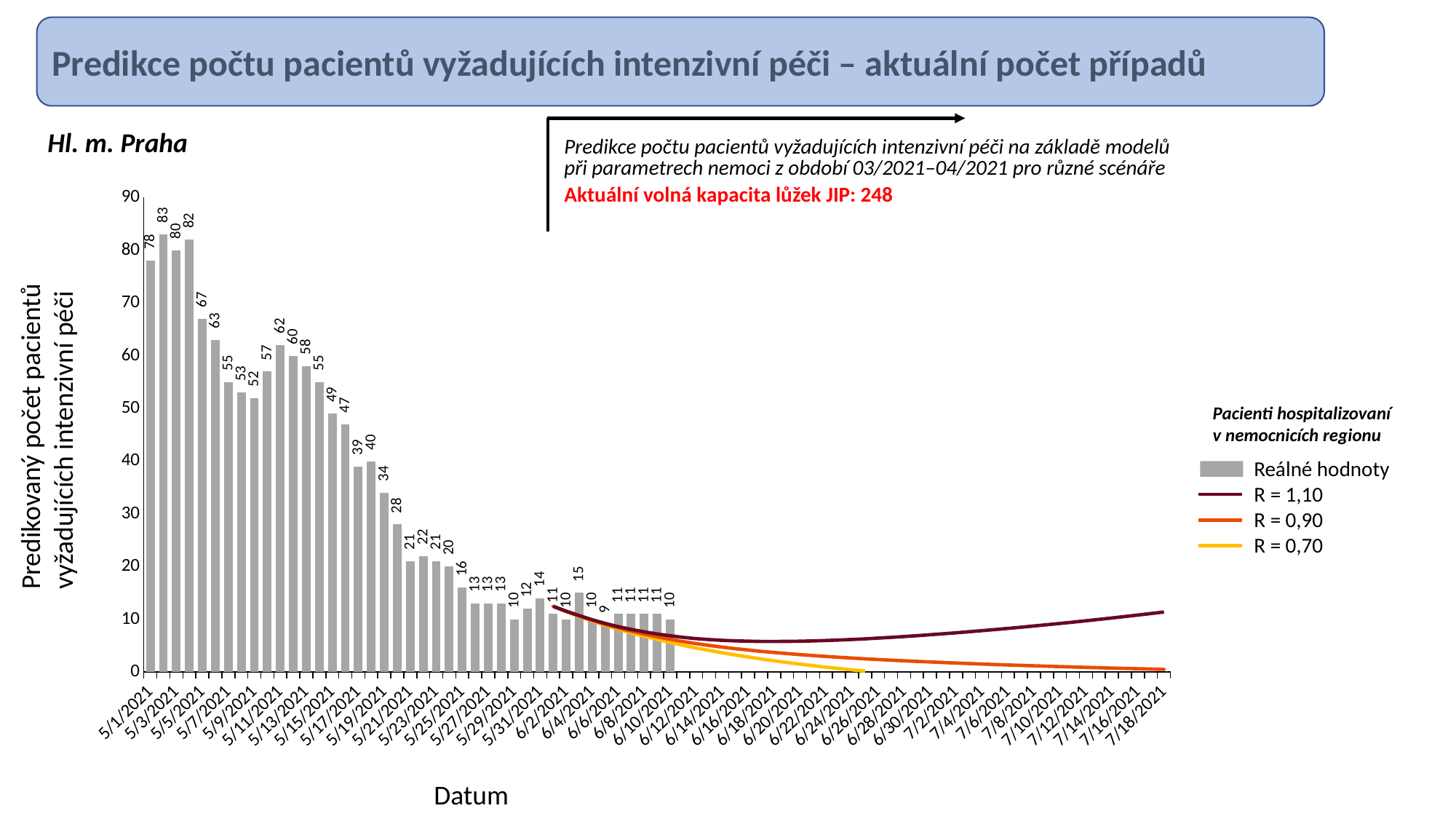

Predikce počtu pacientů vyžadujících intenzivní péči – aktuální počet případů
Hl. m. Praha
| Predikce počtu pacientů vyžadujících intenzivní péči na základě modelů při parametrech nemoci z období 03/2021–04/2021 pro různé scénáře |
| --- |
| Aktuální volná kapacita lůžek JIP: 248 |

### Chart

| Category |  |  |  |  |  |  |
|---|---|---|---|---|---|---|
| 44317 | 78.0 | None | None | None | None | None |
| 44318 | 83.0 | None | None | None | None | None |
| 44319 | 80.0 | None | None | None | None | None |
| 44320 | 82.0 | None | None | None | None | None |
| 44321 | 67.0 | None | None | None | None | None |
| 44322 | 63.0 | None | None | None | None | None |
| 44323 | 55.0 | None | None | None | None | None |
| 44324 | 53.0 | None | None | None | None | None |
| 44325 | 52.0 | None | None | None | None | None |
| 44326 | 57.0 | None | None | None | None | None |
| 44327 | 62.0 | None | None | None | None | None |
| 44328 | 60.0 | None | None | None | None | None |
| 44329 | 58.0 | None | None | None | None | None |
| 44330 | 55.0 | None | None | None | None | None |
| 44331 | 49.0 | None | None | None | None | None |
| 44332 | 47.0 | None | None | None | None | None |
| 44333 | 39.0 | None | None | None | None | None |
| 44334 | 40.0 | None | None | None | None | None |
| 44335 | 34.0 | None | None | None | None | None |
| 44336 | 28.0 | None | None | None | None | None |
| 44337 | 21.0 | None | None | None | None | None |
| 44338 | 22.0 | None | None | None | None | None |
| 44339 | 21.0 | None | None | None | None | None |
| 44340 | 20.0 | None | None | None | None | None |
| 44341 | 16.0 | None | None | None | None | None |
| 44342 | 13.0 | None | None | None | None | None |
| 44343 | 13.0 | None | None | None | None | None |
| 44344 | 13.0 | None | None | None | None | None |
| 44345 | 10.0 | None | None | None | None | None |
| 44346 | 12.0 | None | None | None | None | None |
| 44347 | 14.0 | None | None | None | None | None |
| 44348 | 11.0 | 12.432730020456304 | None | 12.44827172820281 | 12.463813435949316 | None |
| 44349 | 10.0 | 11.458210276694277 | None | 11.501485599272097 | 11.545192635953985 | None |
| 44350 | 15.0 | 10.554324947113411 | None | 10.634749274190293 | 10.7157281224049 | None |
| 44351 | 10.0 | 9.68194461946112 | None | 9.806813790523073 | 9.931897975177717 | None |
| 44352 | 9.0 | 8.868368817453732 | None | 9.045994329652896 | 9.225516793763603 | None |
| 44353 | 11.0 | 8.128591639802067 | None | 8.369083376707897 | 8.615827803215407 | None |
| 44354 | 11.0 | 7.436882055638 | None | 7.7523570815133125 | 8.082016385468723 | None |
| 44355 | 11.0 | 6.787358162281789 | None | 7.189434701835642 | 7.618606095122374 | None |
| 44356 | 11.0 | 6.181758490296126 | None | 6.679389466417192 | 7.220951567426956 | None |
| 44357 | 10.0 | 5.610324026027134 | None | 6.211042130936841 | 6.876512232638353 | None |
| 44358 | 0.0 | 5.063758125927572 | None | 5.773675323120193 | 6.575546647481998 | None |
| 44359 | 0.0 | 4.558385371443054 | None | 5.383496442943732 | 6.335331143925226 | None |
| 44360 | 0.0 | 4.100649423585677 | None | 5.046322869409793 | 6.162086684539428 | None |
| 44361 | 0.0 | 3.654261995394779 | None | 4.724078469561851 | 6.015717216589199 | None |
| 44362 | 0.0 | 3.2401944988905598 | None | 4.436181388708529 | 5.914619604363267 | None |
| 44363 | 0.0 | 2.856254769039591 | None | 4.178368395160618 | 5.852570423199319 | None |
| 44364 | 0.0 | 2.474779892590049 | None | 3.9221880102963627 | 5.801791484096292 | None |
| 44365 | 0.0 | 2.1322572420578094 | None | 3.7037172942098024 | 5.797858606182462 | None |
| 44366 | 0.0 | 1.8060831225002754 | None | 3.4990355007955247 | 5.816385745097952 | None |
| 44367 | 0.0 | 1.4861244947167913 | None | 3.2972978632345615 | 5.84593739835535 | None |
| 44368 | 0.0 | 1.1999091584479267 | None | 3.125945480161472 | 5.912107355761849 | None |
| 44369 | 0.0 | 0.9167798770677106 | None | 2.953054418514123 | 5.982328162277563 | None |
| 44370 | 0.0 | 0.6526046316794977 | None | 2.794052670849589 | 6.072687803254977 | None |
| 44371 | 0.0 | 0.4031390748937702 | None | 2.644904987999917 | 6.17893323297543 | None |
| 44372 | 0.0 | 0.16360522302913905 | None | 2.5003536300659306 | 6.2950865664267734 | None |
| 44373 | 0.0 | None | None | 2.3748394840973797 | 6.434720258416403 | None |
| 44374 | 0.0 | None | None | 2.2464937032798167 | 6.576277456297657 | None |
| 44375 | 0.0 | None | None | 2.1294416817961777 | 6.733236705114259 | None |
| 44376 | 0.0 | None | None | 2.0144190481087256 | 6.89608913664156 | None |
| 44377 | 0.0 | None | None | 1.9085813877003015 | 7.072547433070564 | None |
| 44378 | 0.0 | None | None | 1.8067755192744044 | 7.25654618278256 | None |
| 44379 | 0.0 | None | None | 1.705963509364369 | 7.445576200653836 | None |
| 44380 | 0.0 | None | None | 1.6102130835035815 | 7.643288744840474 | None |
| 44381 | 0.0 | None | None | 1.5153213886279038 | 7.845673873720155 | None |
| 44382 | 0.0 | None | None | 1.4270487013150046 | 8.057987618994453 | None |
| 44383 | 0.0 | None | None | 1.340815044176737 | 8.27636508573565 | None |
| 44384 | 0.0 | None | None | 1.2585495830129043 | 8.502348892877428 | None |
| 44385 | 0.0 | None | None | 1.1800031129081516 | 8.735560961548854 | None |
| 44386 | 0.0 | None | None | 1.1026843201353504 | 8.973376373080827 | None |
| 44387 | 0.0 | None | None | 1.0278923665841617 | 9.217379869340228 | None |
| 44388 | 0.0 | None | None | 0.9553442309995274 | 9.467682752504254 | None |
| 44389 | 0.0 | None | None | 0.8853699530604089 | 9.723881753693174 | None |
| 44390 | 0.0 | None | None | 0.8175759469073423 | 9.986626513647803 | None |
| 44391 | 0.0 | None | None | 0.7501310928414804 | 10.253793183309146 | None |
| 44392 | 0.0 | None | None | 0.6890532241002296 | 10.530901983078536 | None |
| 44393 | 0.0 | None | None | 0.625608216054589 | 10.809912404312321 | None |
| 44394 | 0.0 | None | None | 0.5674430575982812 | 11.098123944007689 | None |
| 44395 | 0.0 | None | None | 0.5095630403192868 | 11.391259383763341 | None |
|  | None | None | None | None | None | None |
|  | None | None | None | None | None | None |
|  | None | None | None | None | None | None |
|  | None | None | None | None | None | None |
|  | None | None | None | None | None | None |
|  | None | None | None | None | None | None |
|  | None | None | None | None | None | None |
|  | None | None | None | None | None | None |
|  | None | None | None | None | None | None |
|  | None | None | None | None | None | None |
|  | None | None | None | None | None | None |
|  | None | None | None | None | None | None |
|  | None | None | None | None | None | None |
|  | None | None | None | None | None | None |
|  | None | None | None | None | None | None |
|  | None | None | None | None | None | None |
|  | None | None | None | None | None | None |
|  | None | None | None | None | None | None |
|  | None | None | None | None | None | None |
|  | None | None | None | None | None | None |
|  | None | None | None | None | None | None |
|  | None | None | None | None | None | None |
|  | None | None | None | None | None | None |
|  | None | None | None | None | None | None |
|  | None | None | None | None | None | None |
|  | None | None | None | None | None | None |
|  | None | None | None | None | None | None |
|  | None | None | None | None | None | None |
|  | None | None | None | None | None | None |
|  | None | None | None | None | None | None |
|  | None | None | None | None | None | None |
|  | None | None | None | None | None | None |
|  | None | None | None | None | None | None |
|  | None | None | None | None | None | None |
|  | None | None | None | None | None | None |
|  | None | None | None | None | None | None |
|  | None | None | None | None | None | None |
|  | None | None | None | None | None | None |
|  | None | None | None | None | None | None |
|  | None | None | None | None | None | None |
|  | None | None | None | None | None | None |
|  | None | None | None | None | None | None |
|  | None | None | None | None | None | None |
|  | None | None | None | None | None | None |
|  | None | None | None | None | None | None |
|  | None | None | None | None | None | None |
|  | None | None | None | None | None | None |
|  | None | None | None | None | None | None |
|  | None | None | None | None | None | None |
|  | None | None | None | None | None | None |
|  | None | None | None | None | None | None |
|  | None | None | None | None | None | None |
|  | None | None | None | None | None | None |
|  | None | None | None | None | None | None |
|  | None | None | None | None | None | None |
|  | None | None | None | None | None | None |
|  | None | None | None | None | None | None |
|  | None | None | None | None | None | None |
|  | None | None | None | None | None | None |
|  | None | None | None | None | None | None |
|  | None | None | None | None | None | None |
|  | None | None | None | None | None | None |
|  | None | None | None | None | None | None |
|  | None | None | None | None | None | None |
|  | None | None | None | None | None | None |
|  | None | None | None | None | None | None |
|  | None | None | None | None | None | None |
|  | None | None | None | None | None | None |
|  | None | None | None | None | None | None |
|  | None | None | None | None | None | None |
|  | None | None | None | None | None | None |
|  | None | None | None | None | None | None |
|  | None | None | None | None | None | None |
|  | None | None | None | None | None | None |
|  | None | None | None | None | None | None |
|  | None | None | None | None | None | None |
|  | None | None | None | None | None | None |
|  | None | None | None | None | None | None |
|  | None | None | None | None | None | None |
|  | None | None | None | None | None | None |
|  | None | None | None | None | None | None |
|  | None | None | None | None | None | None |
|  | None | None | None | None | None | None |
|  | None | None | None | None | None | None |
|  | None | None | None | None | None | None |
|  | None | None | None | None | None | None |
|  | None | None | None | None | None | None |
|  | None | None | None | None | None | None |
|  | None | None | None | None | None | None |
|  | None | None | None | None | None | None |
|  | None | None | None | None | None | None |
|  | None | None | None | None | None | None |
|  | None | None | None | None | None | None |
|  | None | None | None | None | None | None |
|  | None | None | None | None | None | None |
|  | None | None | None | None | None | None |
|  | None | None | None | None | None | None |
|  | None | None | None | None | None | None |
|  | None | None | None | None | None | None |
|  | None | None | None | None | None | None |
|  | None | None | None | None | None | None |
|  | None | None | None | None | None | None |
Pacienti hospitalizovaní v nemocnicích regionu
Predikovaný počet pacientů
vyžadujících intenzivní péči
Reálné hodnoty
R = 1,10
R = 0,90
R = 0,70

Datum